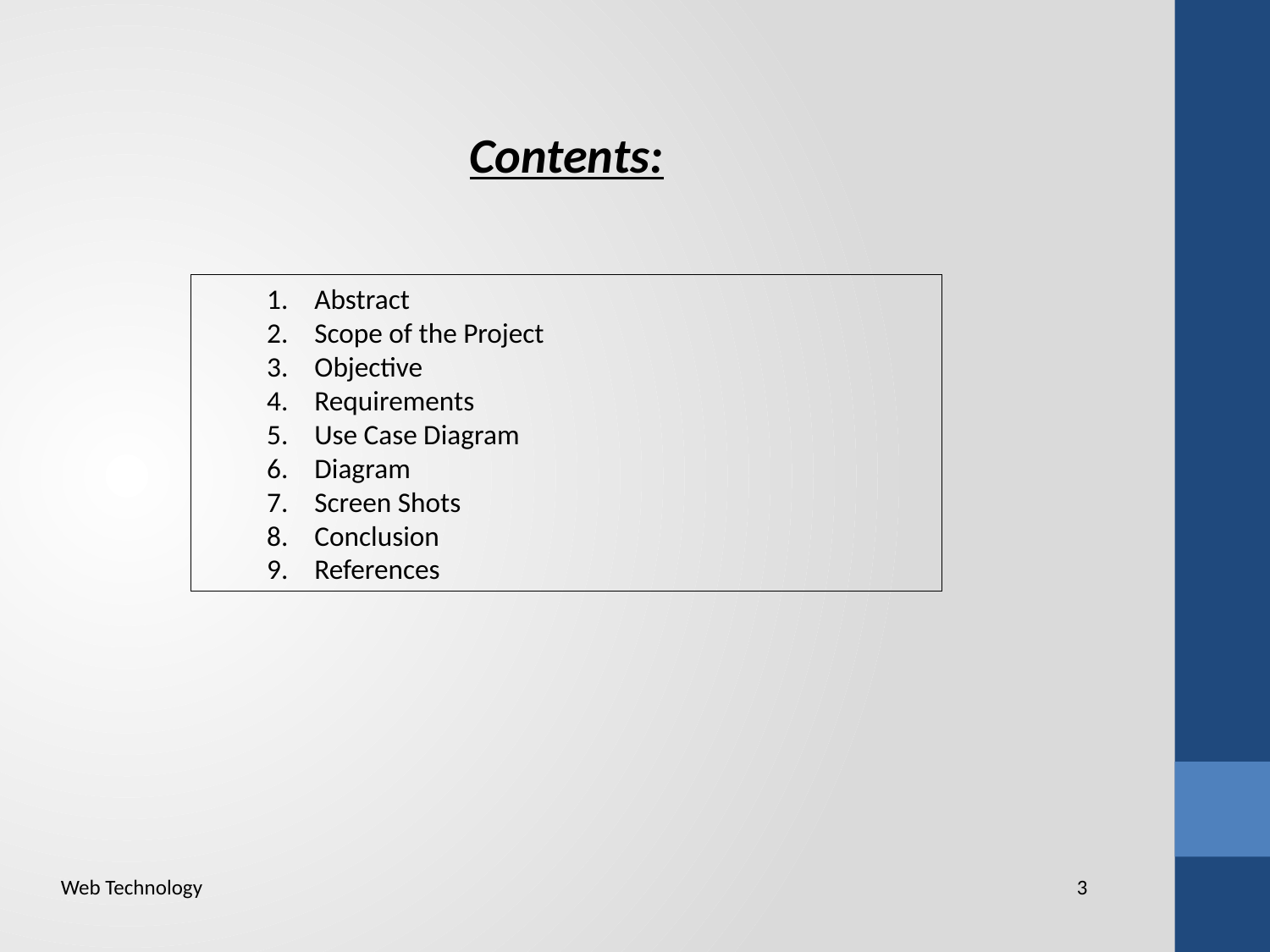

Contents:
Abstract
Scope of the Project
Objective
Requirements
Use Case Diagram
Diagram
Screen Shots
Conclusion
References
Web Technology							3